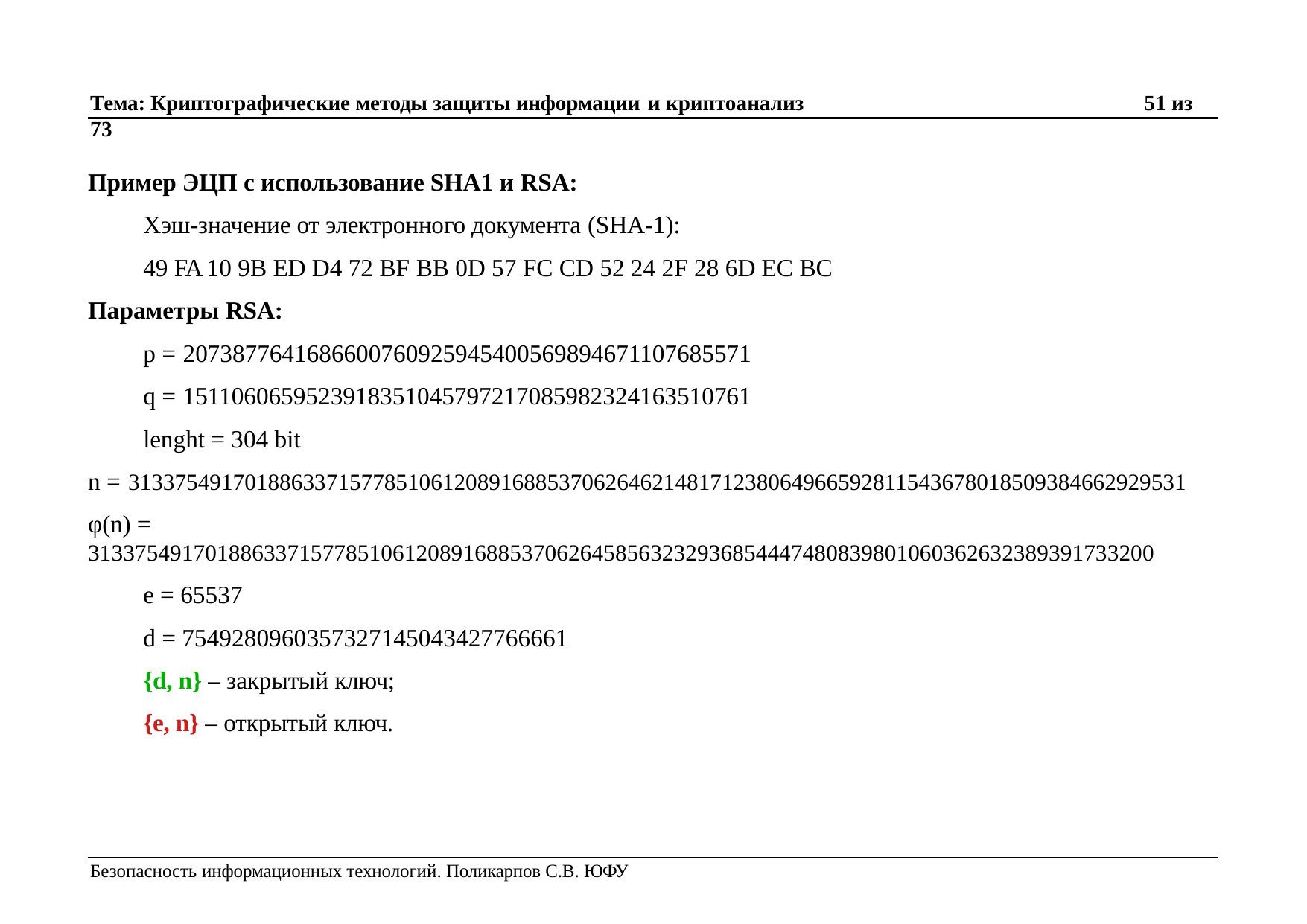

Тема: Криптографические методы защиты информации и криптоанализ	51 из 73

Пример ЭЦП с использование SHA1 и RSA:
Хэш-значение от электронного документа (SHA-1):
49 FA 10 9B ED D4 72 BF BB 0D 57 FC CD 52 24 2F 28 6D EC BC
Параметры RSA:
p = 2073877641686600760925945400569894671107685571
q = 1511060659523918351045797217085982324163510761
lenght = 304 bit
n = 3133754917018863371577851061208916885370626462148171238064966592811543678018509384662929531
φ(n) = 3133754917018863371577851061208916885370626458563232936854447480839801060362632389391733200
e = 65537
d = 7549280960357327145043427766661
{d, n} – закрытый ключ;
{e, n} – открытый ключ.

Безопасность информационных технологий. Поликарпов С.В. ЮФУ